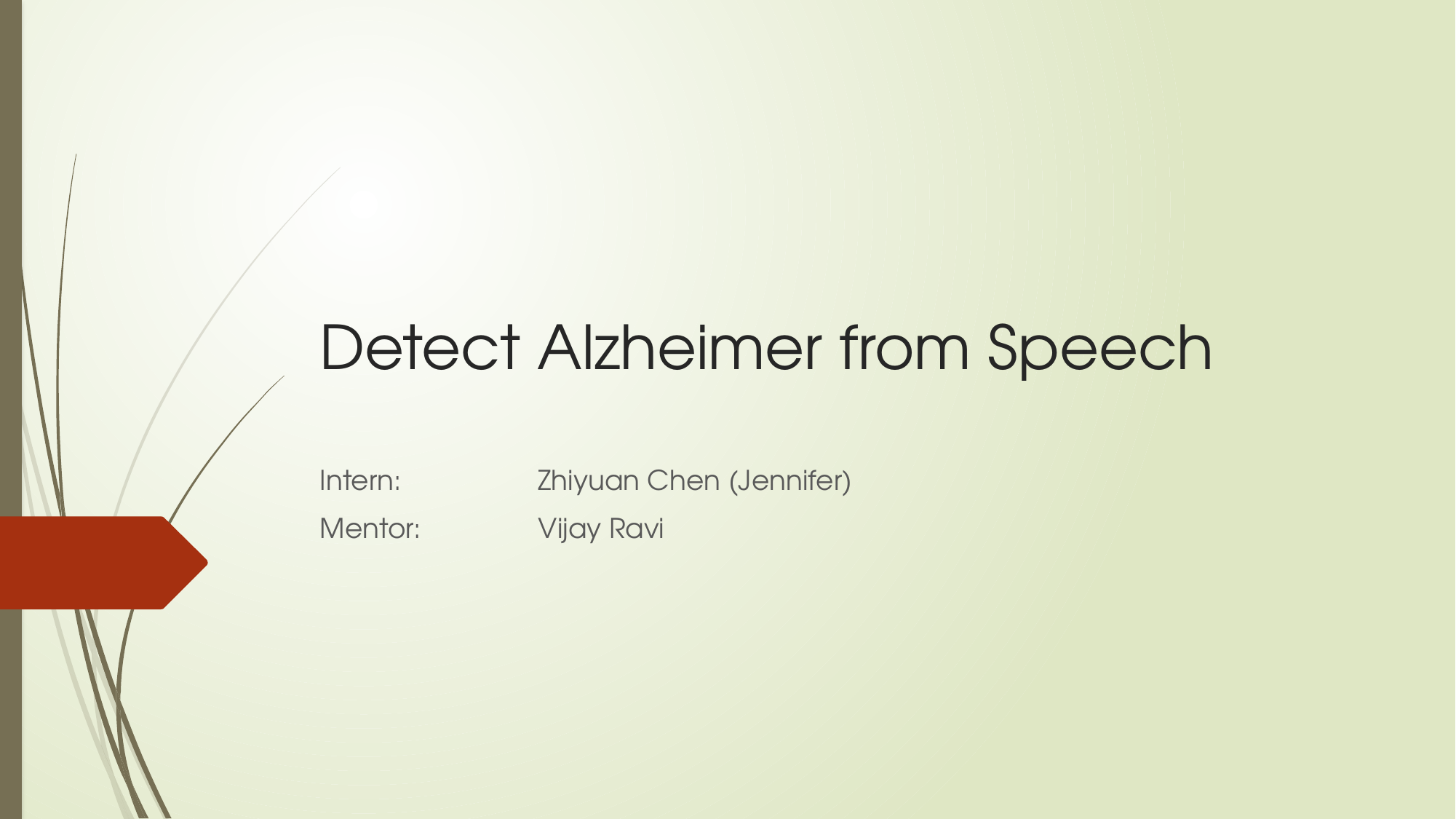

# Detect Alzheimer from Speech
Intern: 		Zhiyuan Chen (Jennifer)
Mentor: 	Vijay Ravi